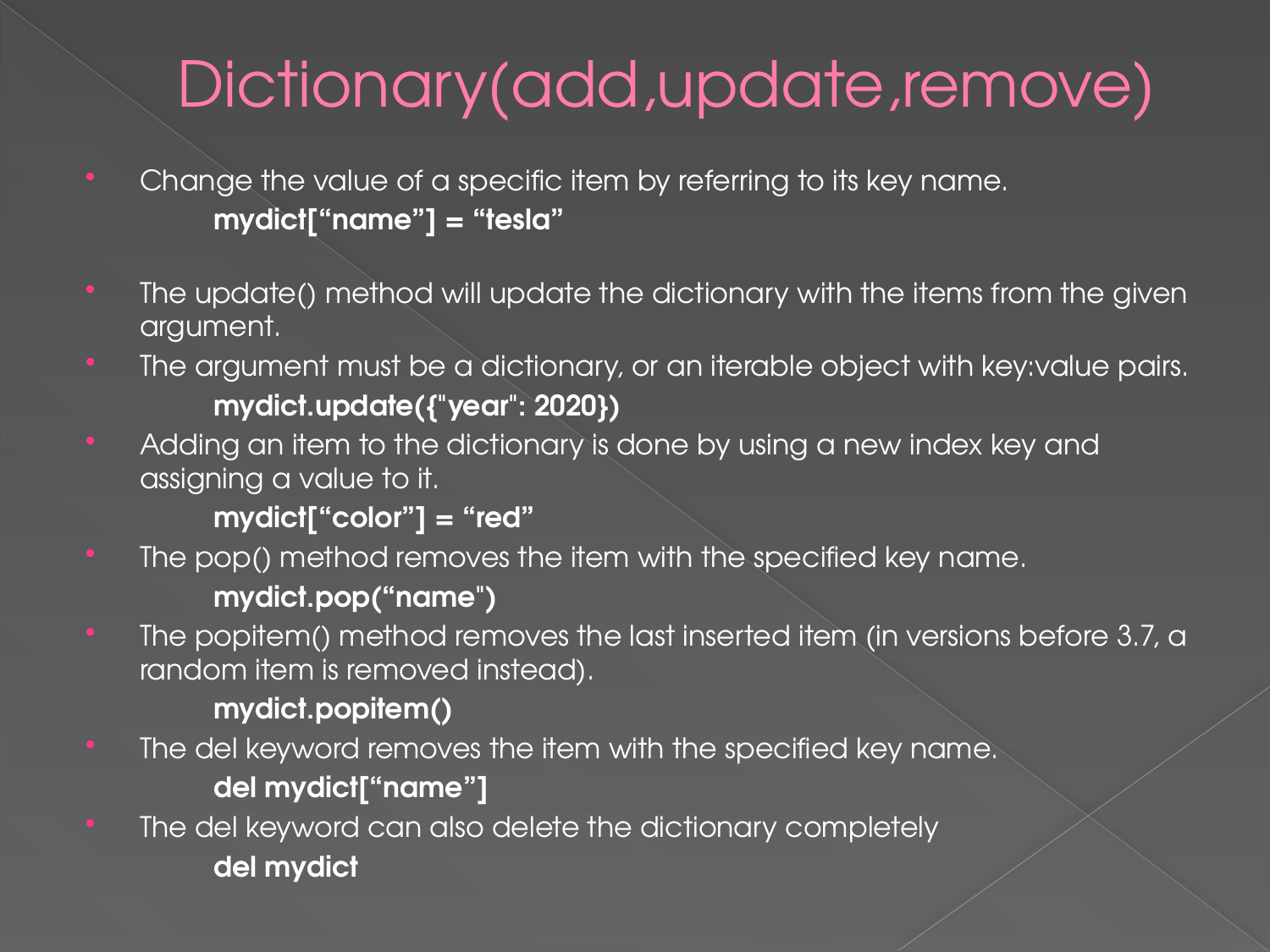

# Dictionary(add,update,remove)
Change the value of a specific item by referring to its key name.
	mydict[“name”] = “tesla”
The update() method will update the dictionary with the items from the given argument.
The argument must be a dictionary, or an iterable object with key:value pairs.
	mydict.update({"year": 2020})
Adding an item to the dictionary is done by using a new index key and assigning a value to it.
	mydict[“color”] = “red”
The pop() method removes the item with the specified key name.
	mydict.pop(“name")
The popitem() method removes the last inserted item (in versions before 3.7, a random item is removed instead).
	mydict.popitem()
The del keyword removes the item with the specified key name.
	del mydict[“name”]
The del keyword can also delete the dictionary completely
	del mydict